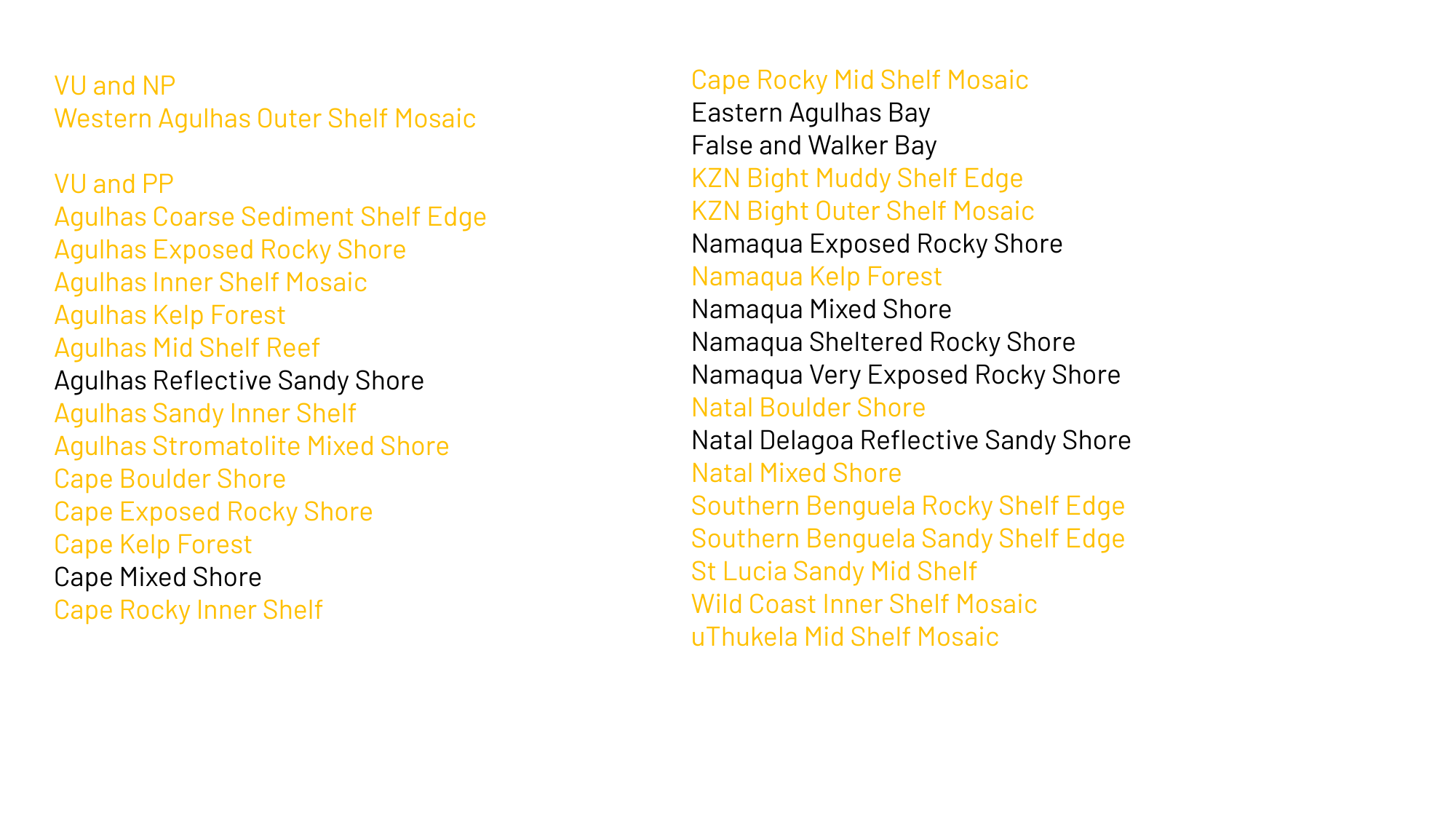

Cape Rocky Mid Shelf Mosaic
Eastern Agulhas Bay
False and Walker Bay
KZN Bight Muddy Shelf Edge
KZN Bight Outer Shelf Mosaic
Namaqua Exposed Rocky Shore
Namaqua Kelp Forest
Namaqua Mixed Shore
Namaqua Sheltered Rocky Shore
Namaqua Very Exposed Rocky Shore
Natal Boulder Shore
Natal Delagoa Reflective Sandy Shore
Natal Mixed Shore
Southern Benguela Rocky Shelf Edge
Southern Benguela Sandy Shelf Edge
St Lucia Sandy Mid Shelf
Wild Coast Inner Shelf Mosaic
uThukela Mid Shelf Mosaic
VU and NP
Western Agulhas Outer Shelf Mosaic

VU and PP
Agulhas Coarse Sediment Shelf Edge
Agulhas Exposed Rocky Shore
Agulhas Inner Shelf Mosaic
Agulhas Kelp Forest
Agulhas Mid Shelf Reef
Agulhas Reflective Sandy Shore
Agulhas Sandy Inner Shelf
Agulhas Stromatolite Mixed Shore
Cape Boulder Shore
Cape Exposed Rocky Shore
Cape Kelp Forest
Cape Mixed Shore
Cape Rocky Inner Shelf